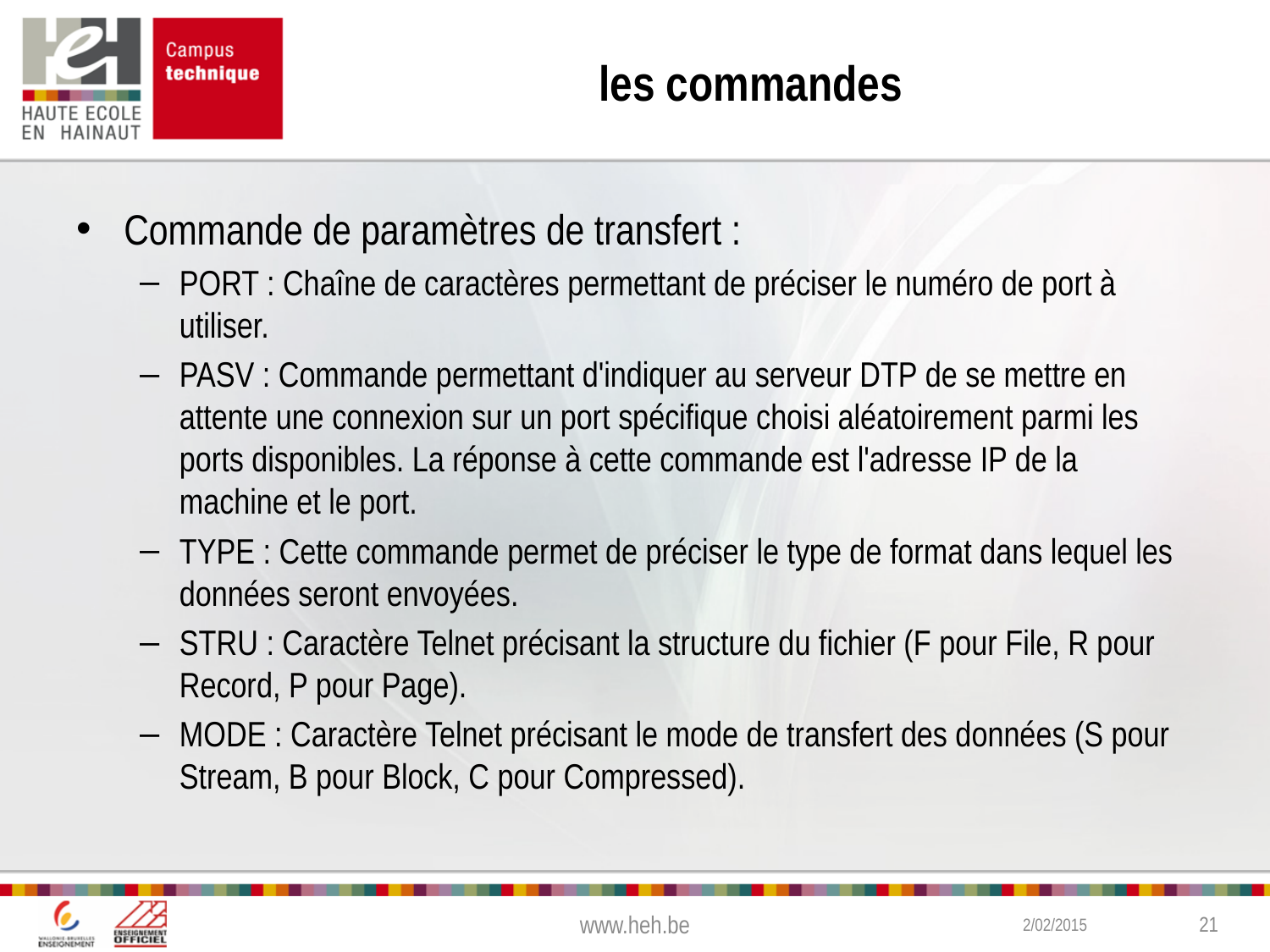

# les commandes
Commande de paramètres de transfert :
PORT : Chaîne de caractères permettant de préciser le numéro de port à utiliser.
PASV : Commande permettant d'indiquer au serveur DTP de se mettre en attente une connexion sur un port spécifique choisi aléatoirement parmi les ports disponibles. La réponse à cette commande est l'adresse IP de la machine et le port.
TYPE : Cette commande permet de préciser le type de format dans lequel les données seront envoyées.
STRU : Caractère Telnet précisant la structure du fichier (F pour File, R pour Record, P pour Page).
MODE : Caractère Telnet précisant le mode de transfert des données (S pour Stream, B pour Block, C pour Compressed).
www.heh.be
2/02/2015
21